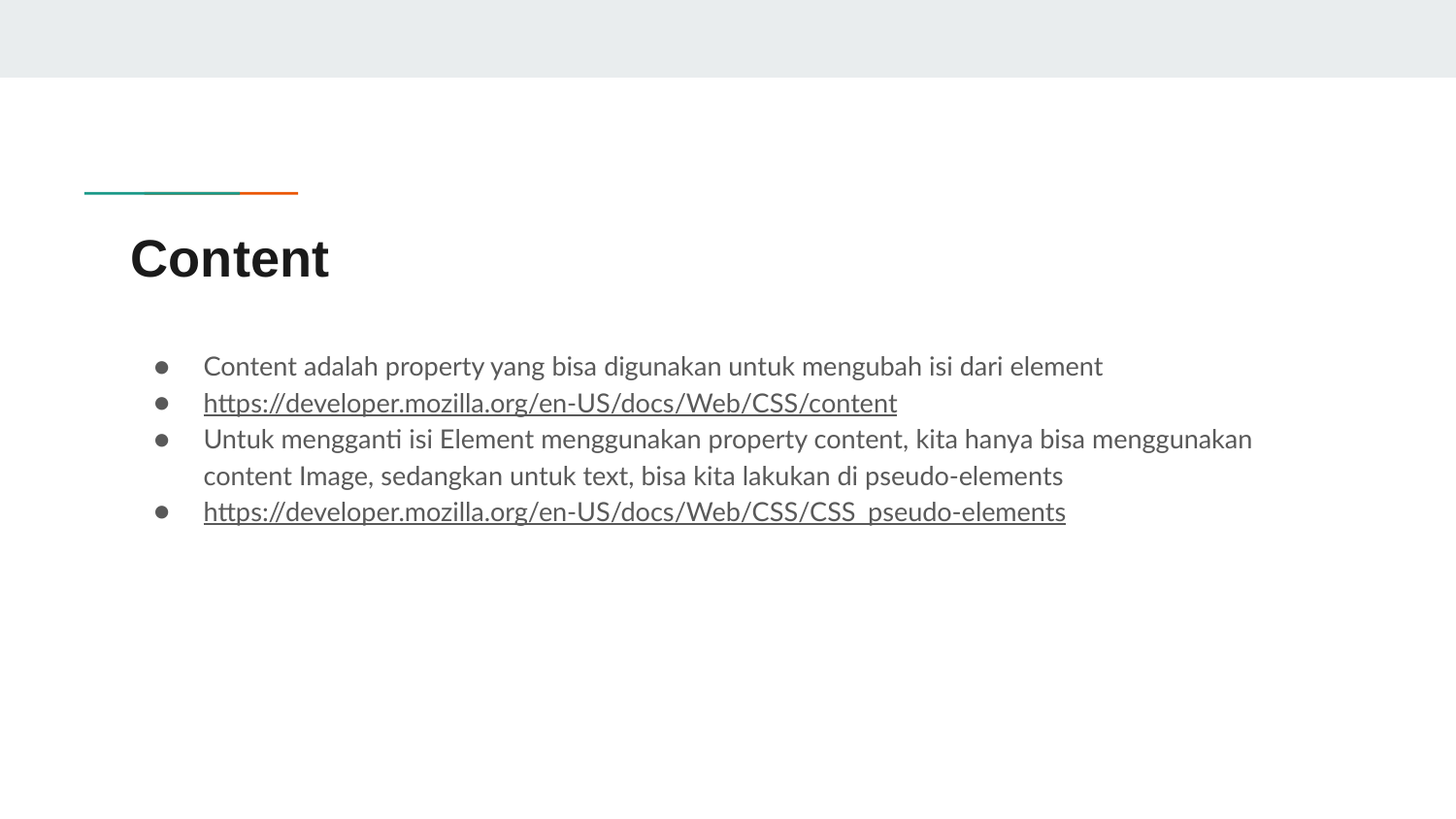

# Content
Content adalah property yang bisa digunakan untuk mengubah isi dari element
https://developer.mozilla.org/en-US/docs/Web/CSS/content
Untuk mengganti isi Element menggunakan property content, kita hanya bisa menggunakan content Image, sedangkan untuk text, bisa kita lakukan di pseudo-elements
https://developer.mozilla.org/en-US/docs/Web/CSS/CSS_pseudo-elements